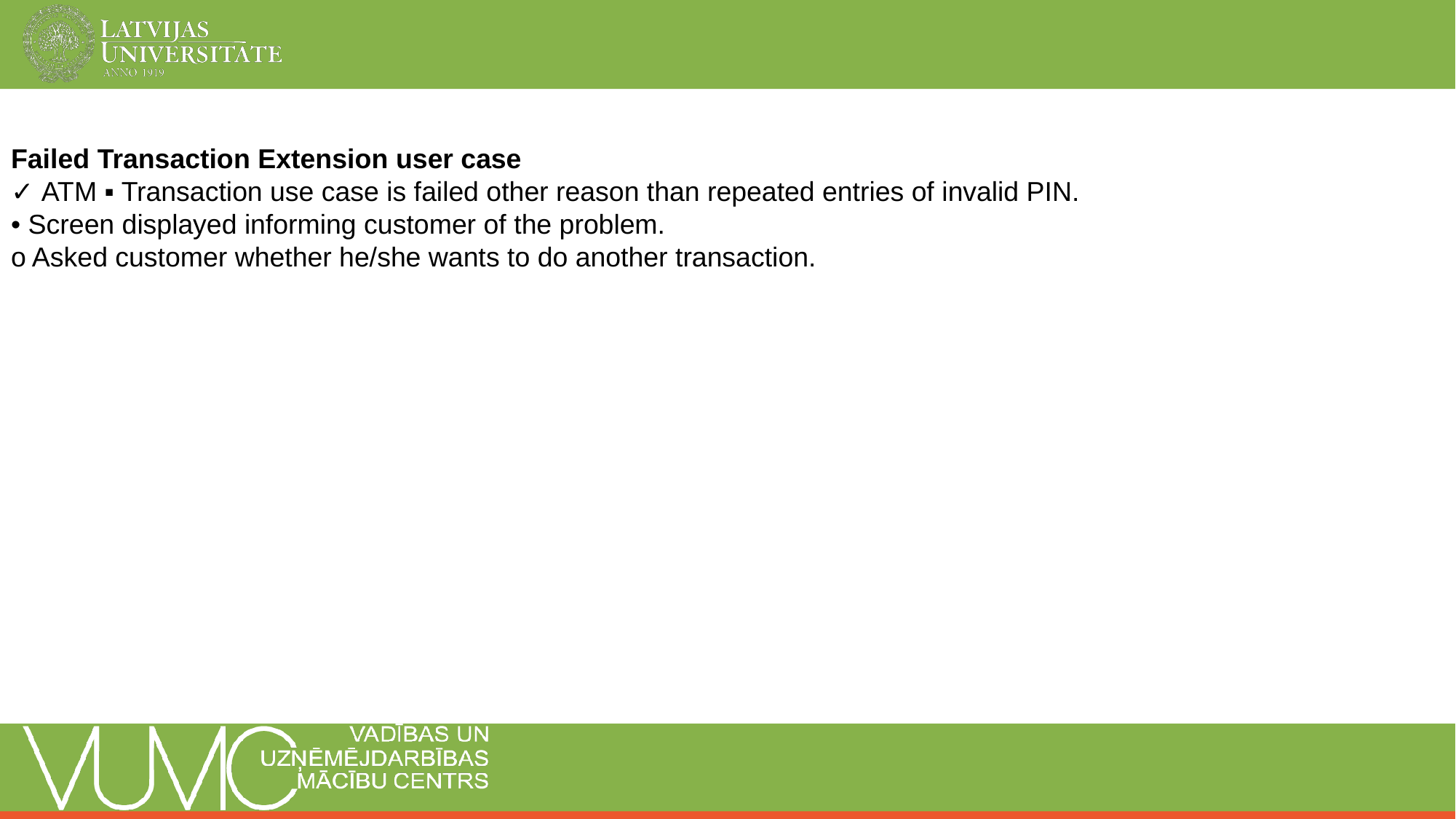

Failed Transaction Extension user case
✓ ATM ▪ Transaction use case is failed other reason than repeated entries of invalid PIN.
• Screen displayed informing customer of the problem.
o Asked customer whether he/she wants to do another transaction.